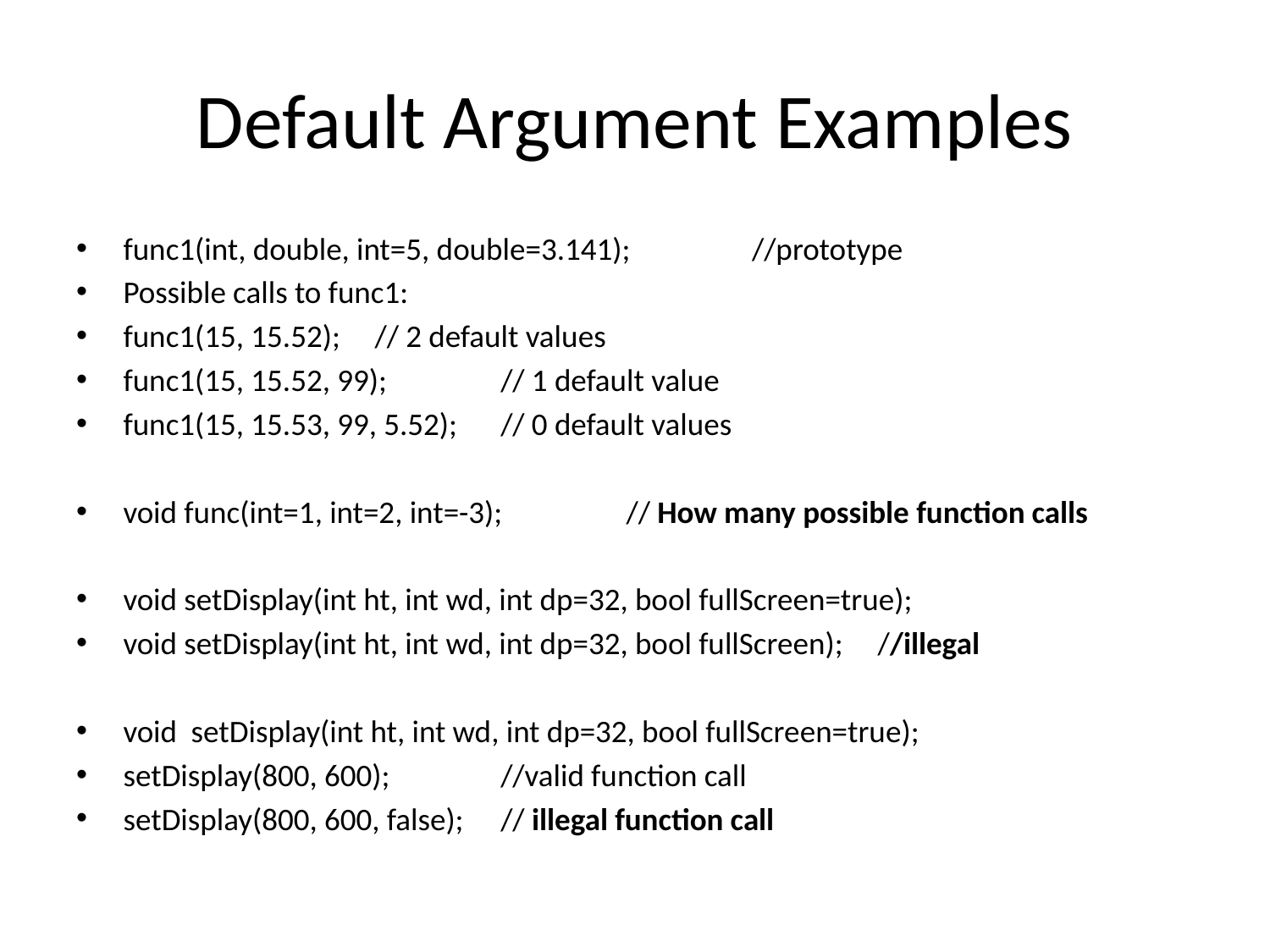

# Default Argument Examples
func1(int, double, int=5, double=3.141); 	//prototype
Possible calls to func1:
func1(15, 15.52);			// 2 default values
func1(15, 15.52, 99);			// 1 default value
func1(15, 15.53, 99, 5.52);		// 0 default values

void func(int=1, int=2, int=-3);		// How many possible function calls

void setDisplay(int ht, int wd, int dp=32, bool fullScreen=true);
void setDisplay(int ht, int wd, int dp=32, bool fullScreen);	//illegal

void  setDisplay(int ht, int wd, int dp=32, bool fullScreen=true);
setDisplay(800, 600);			//valid function call
setDisplay(800, 600, false);		// illegal function call